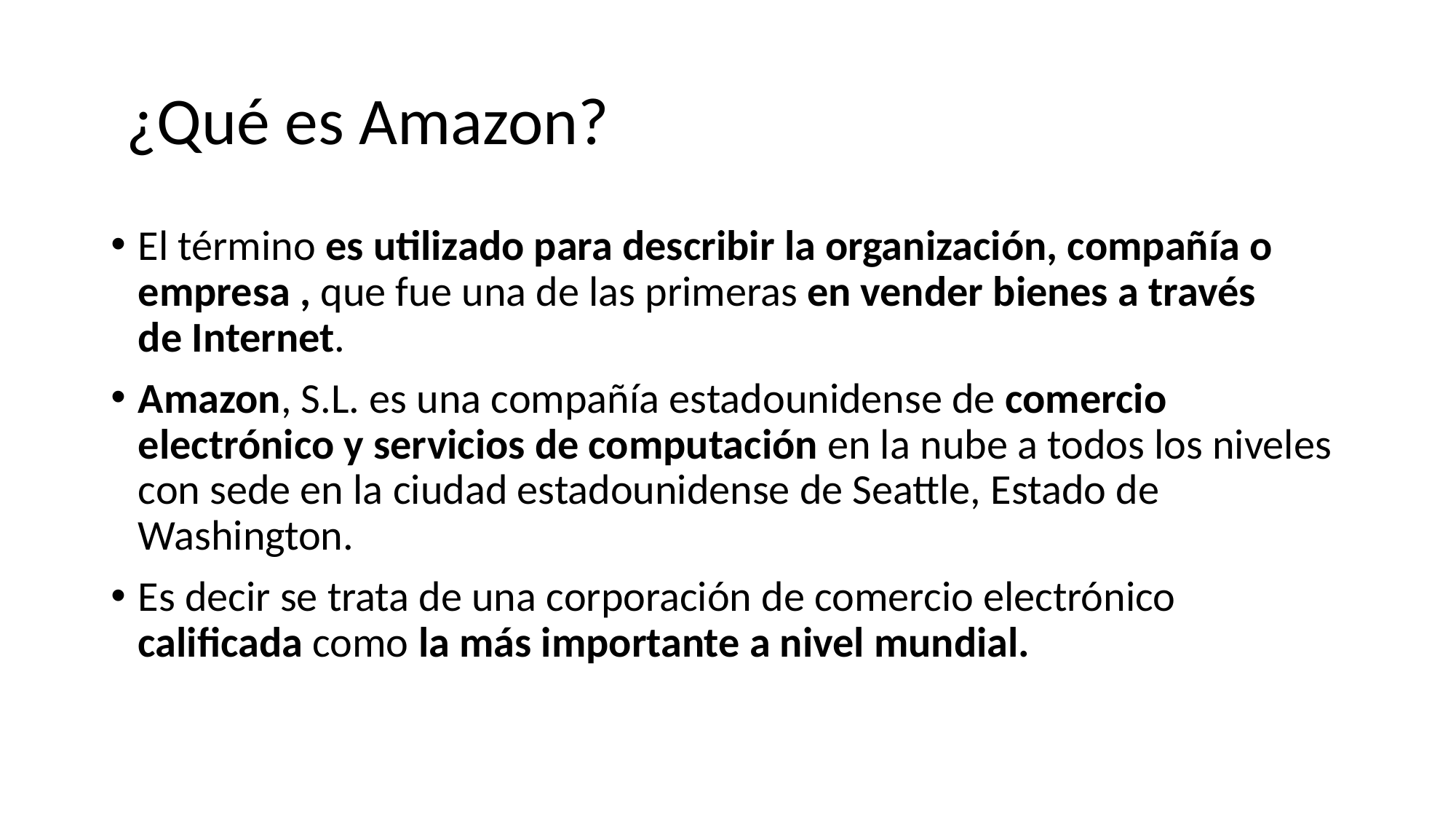

# ¿Qué es Amazon?
El término es utilizado para describir la organización, compañía o empresa , que fue una de las primeras en vender bienes a través de Internet.
Amazon, S.L. es una compañía estadounidense de comercio electrónico y servicios de computación en la nube a todos los niveles con sede en la ciudad estadounidense de Seattle, Estado de Washington.
Es decir se trata de una corporación de comercio electrónico calificada como la más importante a nivel mundial.